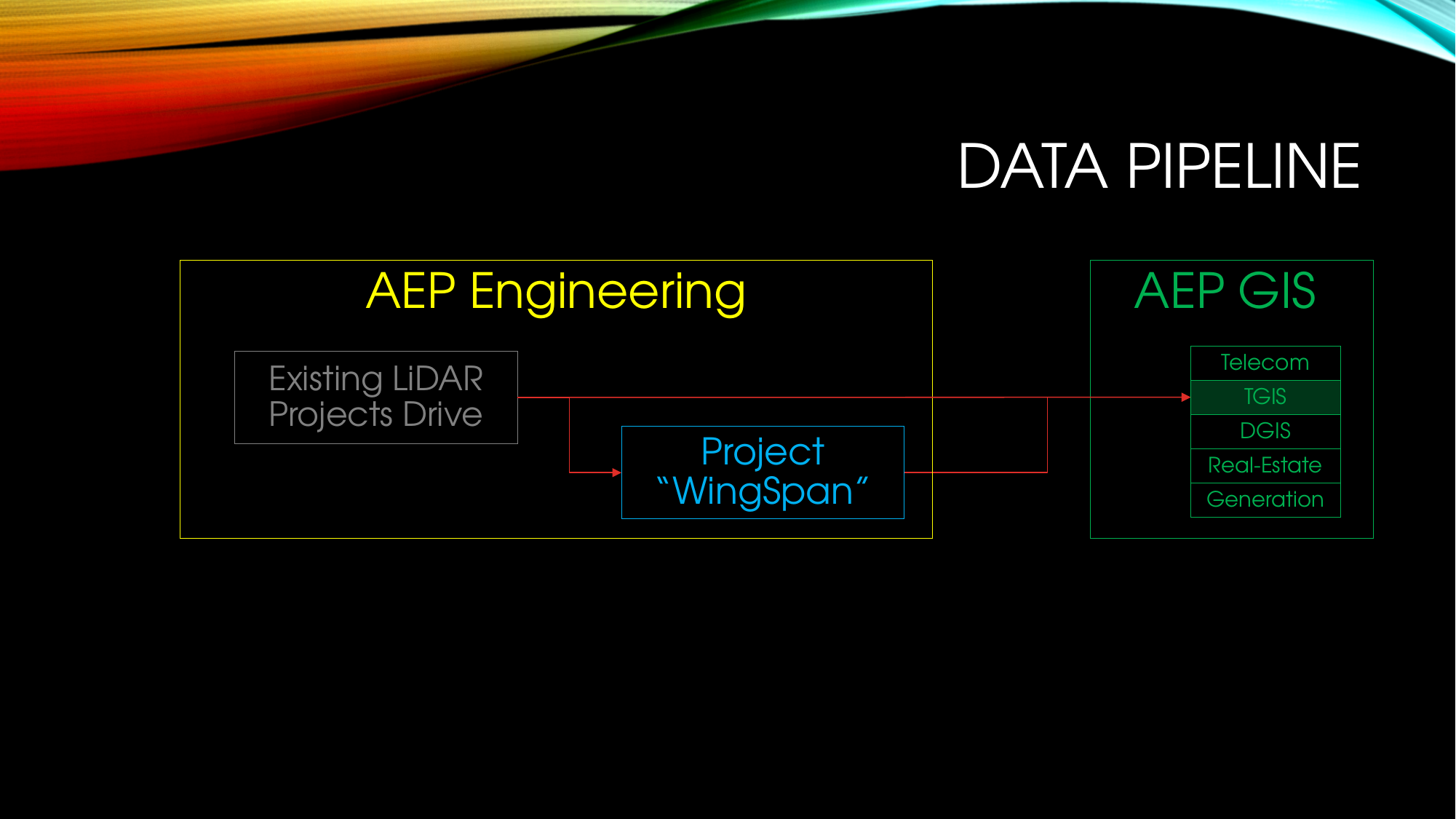

# Data Pipeline
AEP Engineering
AEP GIS
Telecom
Existing LiDAR Projects Drive
TGIS
DGIS
Project “WingSpan”
Real-Estate
Generation